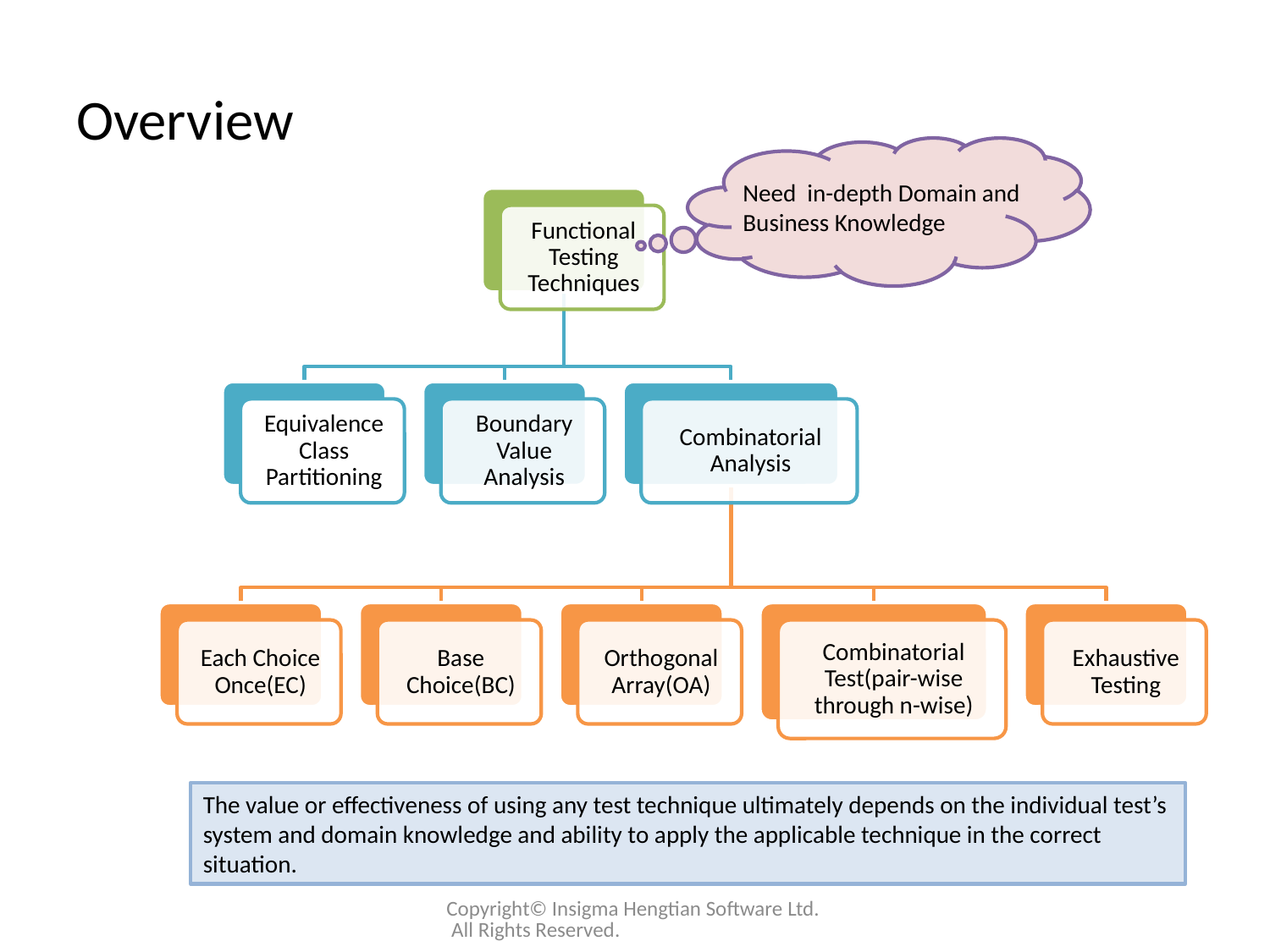

# Overview
Functional Testing Techniques
Equivalence Class Partitioning
Boundary Value Analysis
Combinatorial Analysis
Each Choice Once(EC)
Base Choice(BC)
Orthogonal Array(OA)
Combinatorial Test(pair-wise through n-wise)
Exhaustive Testing

Need  in-depth Domain and Business Knowledge
The value or effectiveness of using any test technique ultimately depends on the individual test’s system and domain knowledge and ability to apply the applicable technique in the correct situation.
Copyright© Insigma Hengtian Software Ltd. All Rights Reserved.